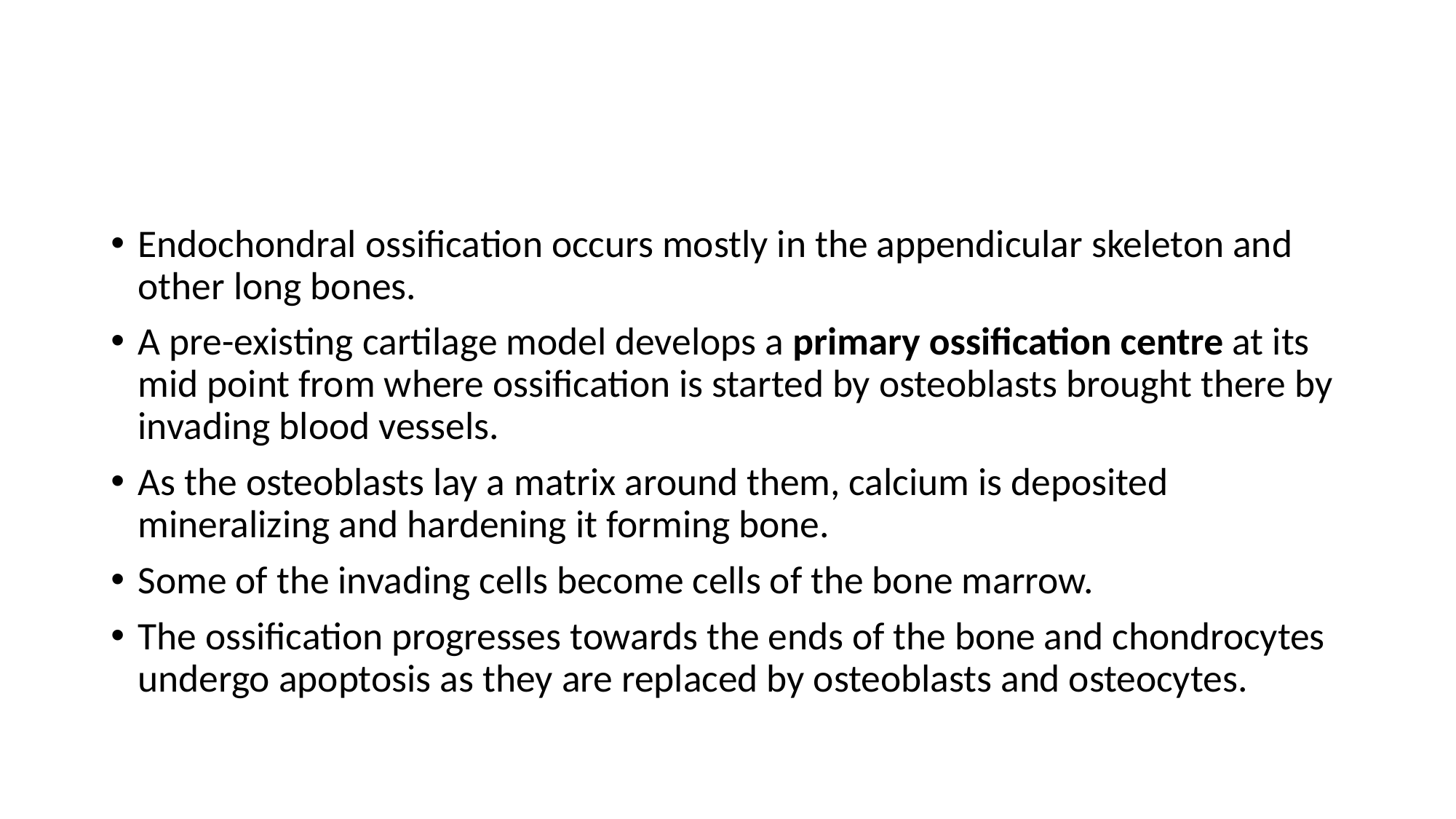

#
Endochondral ossification occurs mostly in the appendicular skeleton and other long bones.
A pre-existing cartilage model develops a primary ossification centre at its mid point from where ossification is started by osteoblasts brought there by invading blood vessels.
As the osteoblasts lay a matrix around them, calcium is deposited mineralizing and hardening it forming bone.
Some of the invading cells become cells of the bone marrow.
The ossification progresses towards the ends of the bone and chondrocytes undergo apoptosis as they are replaced by osteoblasts and osteocytes.